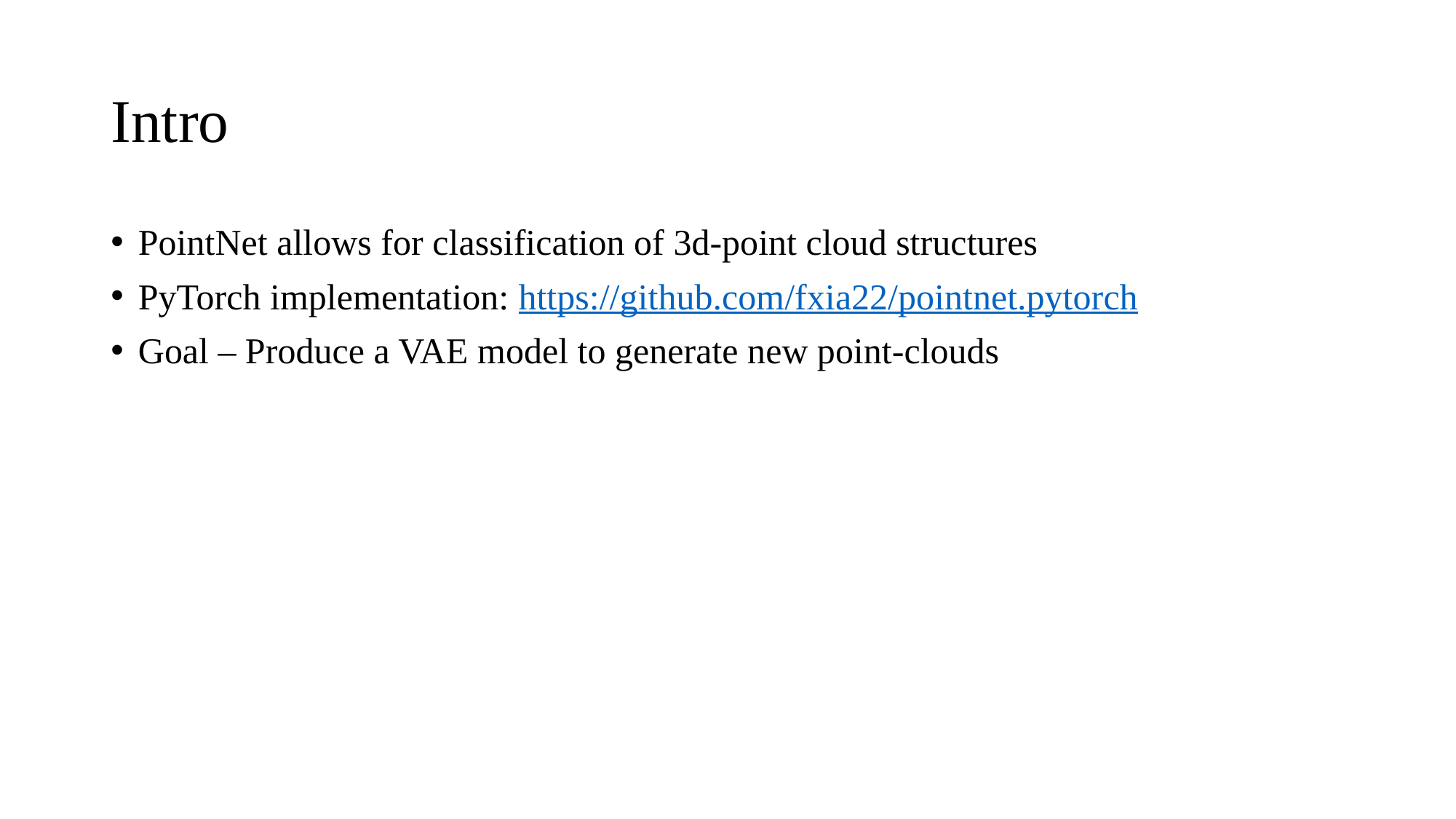

# Intro
PointNet allows for classification of 3d-point cloud structures
PyTorch implementation: https://github.com/fxia22/pointnet.pytorch
Goal – Produce a VAE model to generate new point-clouds